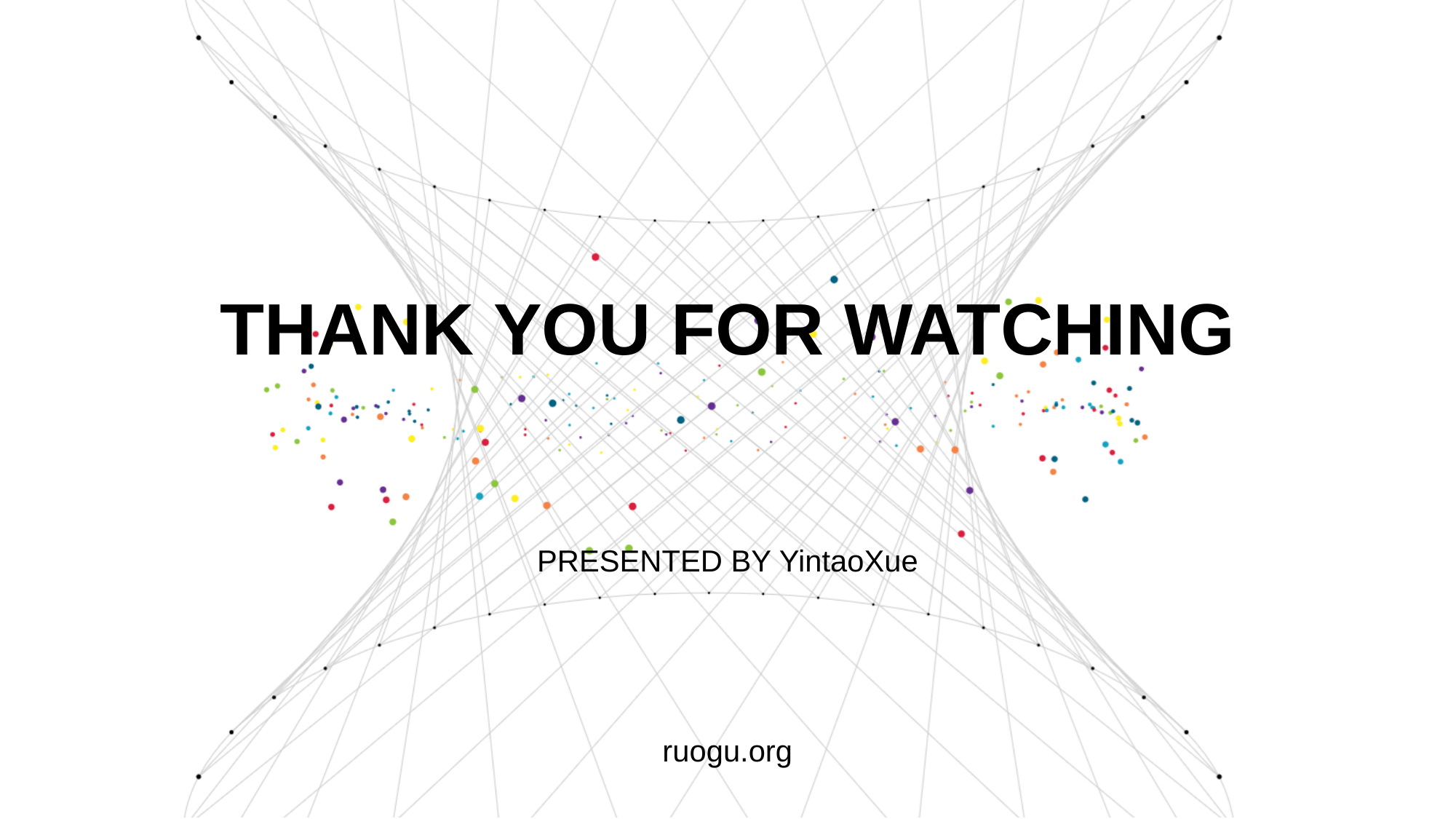

THANK YOU FOR WATCHING
PRESENTED BY YintaoXue
ruogu.org